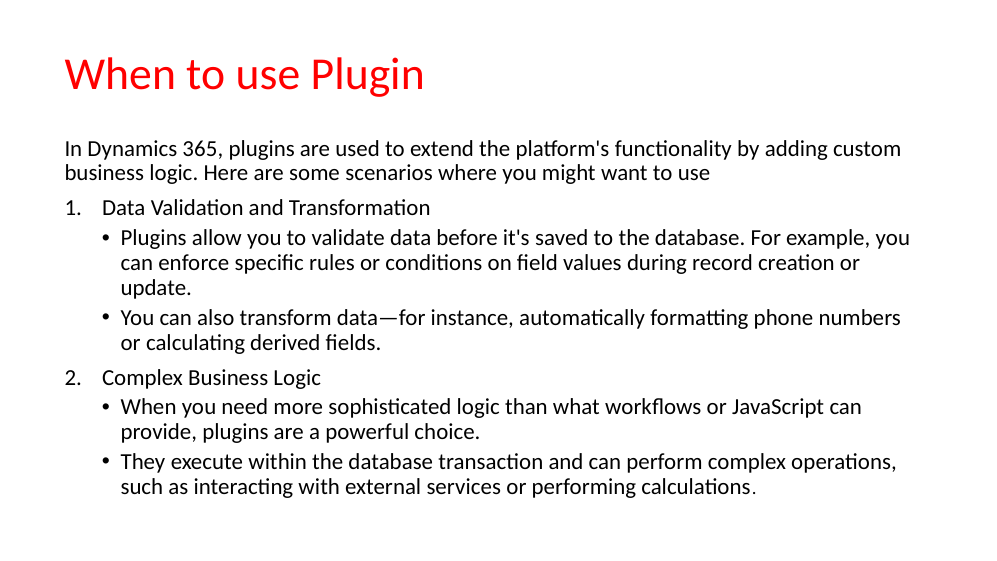

# When to use Plugin
In Dynamics 365, plugins are used to extend the platform's functionality by adding custom business logic. Here are some scenarios where you might want to use
Data Validation and Transformation
Plugins allow you to validate data before it's saved to the database. For example, you can enforce specific rules or conditions on field values during record creation or update.
You can also transform data—for instance, automatically formatting phone numbers or calculating derived fields.
Complex Business Logic
When you need more sophisticated logic than what workflows or JavaScript can provide, plugins are a powerful choice.
They execute within the database transaction and can perform complex operations, such as interacting with external services or performing calculations.